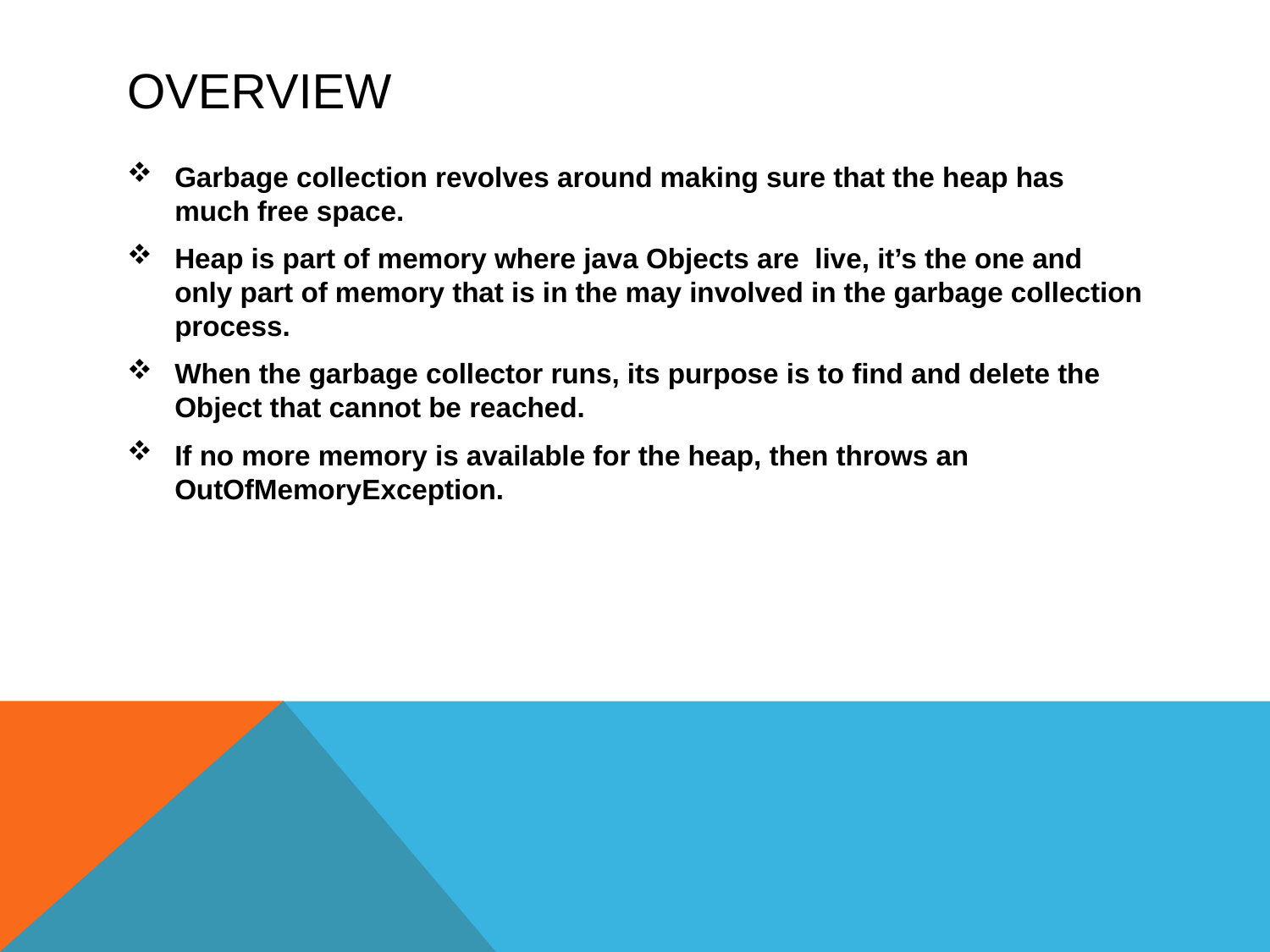

# Overview
Garbage collection revolves around making sure that the heap has much free space.
Heap is part of memory where java Objects are  live, it’s the one and only part of memory that is in the may involved in the garbage collection process.
When the garbage collector runs, its purpose is to find and delete the Object that cannot be reached.
If no more memory is available for the heap, then throws an OutOfMemoryException.